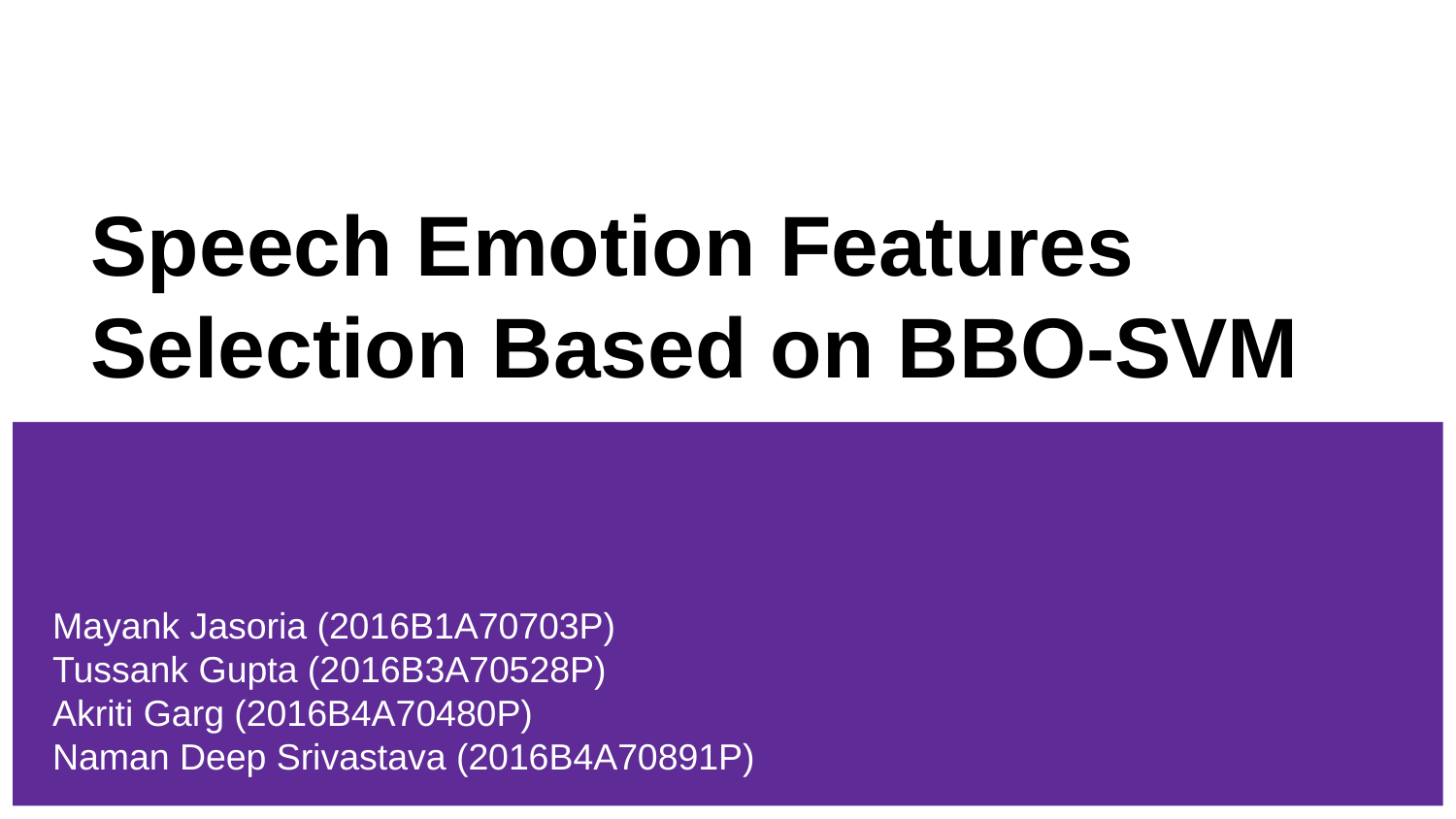

# Speech Emotion Features Selection Based on BBO-SVM
Mayank Jasoria (2016B1A70703P)
Tussank Gupta (2016B3A70528P)
Akriti Garg (2016B4A70480P)
Naman Deep Srivastava (2016B4A70891P)